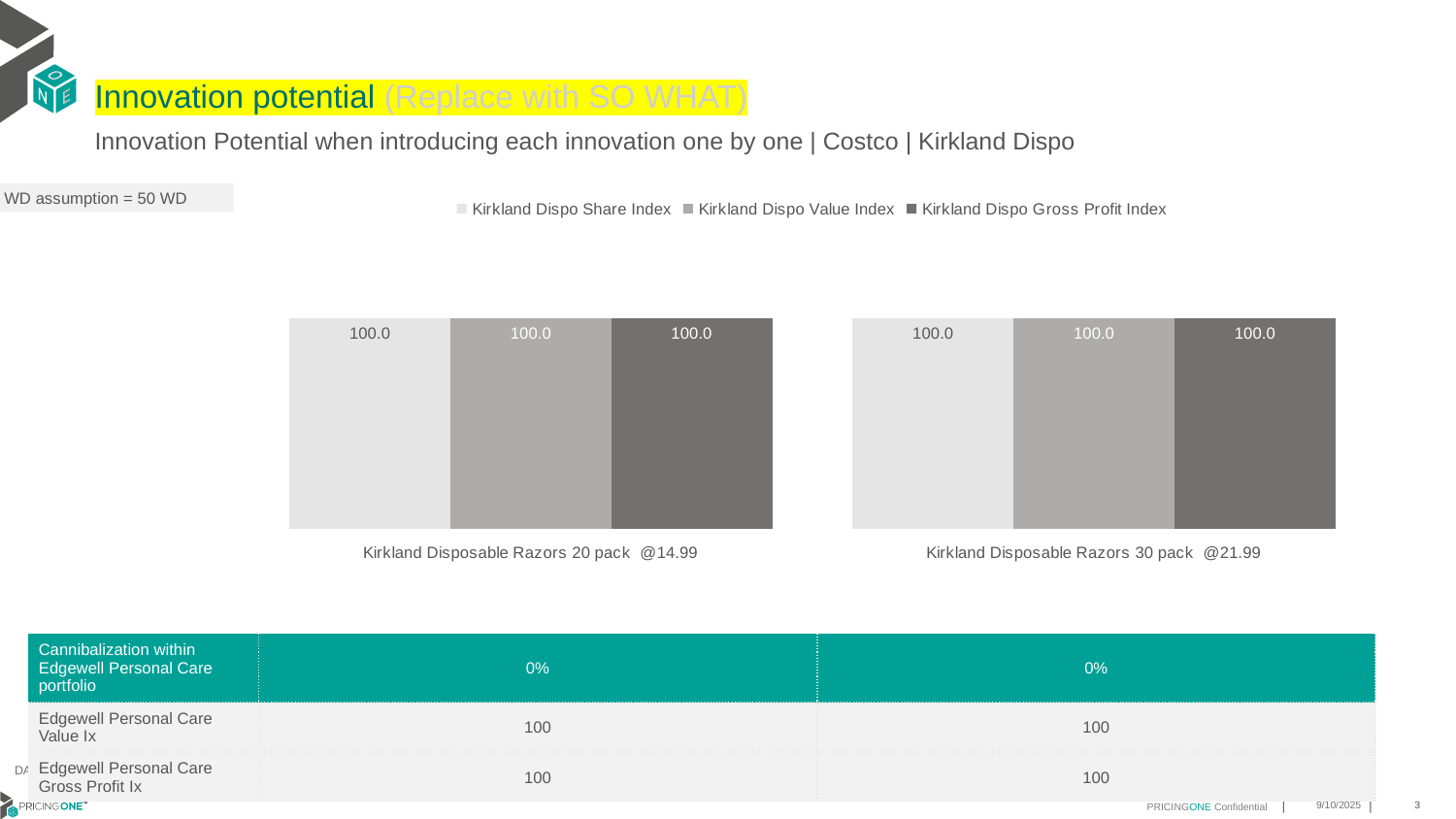

# Innovation potential (Replace with SO WHAT)
Innovation Potential when introducing each innovation one by one | Costco | Kirkland Dispo
WD assumption = 50 WD

### Chart

| Category | Kirkland Dispo Share Index | Kirkland Dispo Value Index | Kirkland Dispo Gross Profit Index |
|---|---|---|---|
| Kirkland Disposable Razors 20 pack  @14.99 | 100.0 | 100.0 | 100.0 |
| Kirkland Disposable Razors 30 pack  @21.99 | 100.0 | 100.0 | 100.0 |
| Cannibalization within Edgewell Personal Care portfolio | 0% | 0% |
| --- | --- | --- |
| Edgewell Personal Care Value Ix | 100 | 100 |
| Edgewell Personal Care Gross Profit Ix | 100 | 100 |
DATA SOURCE: Consumer Test | July 2025

9/10/2025
3